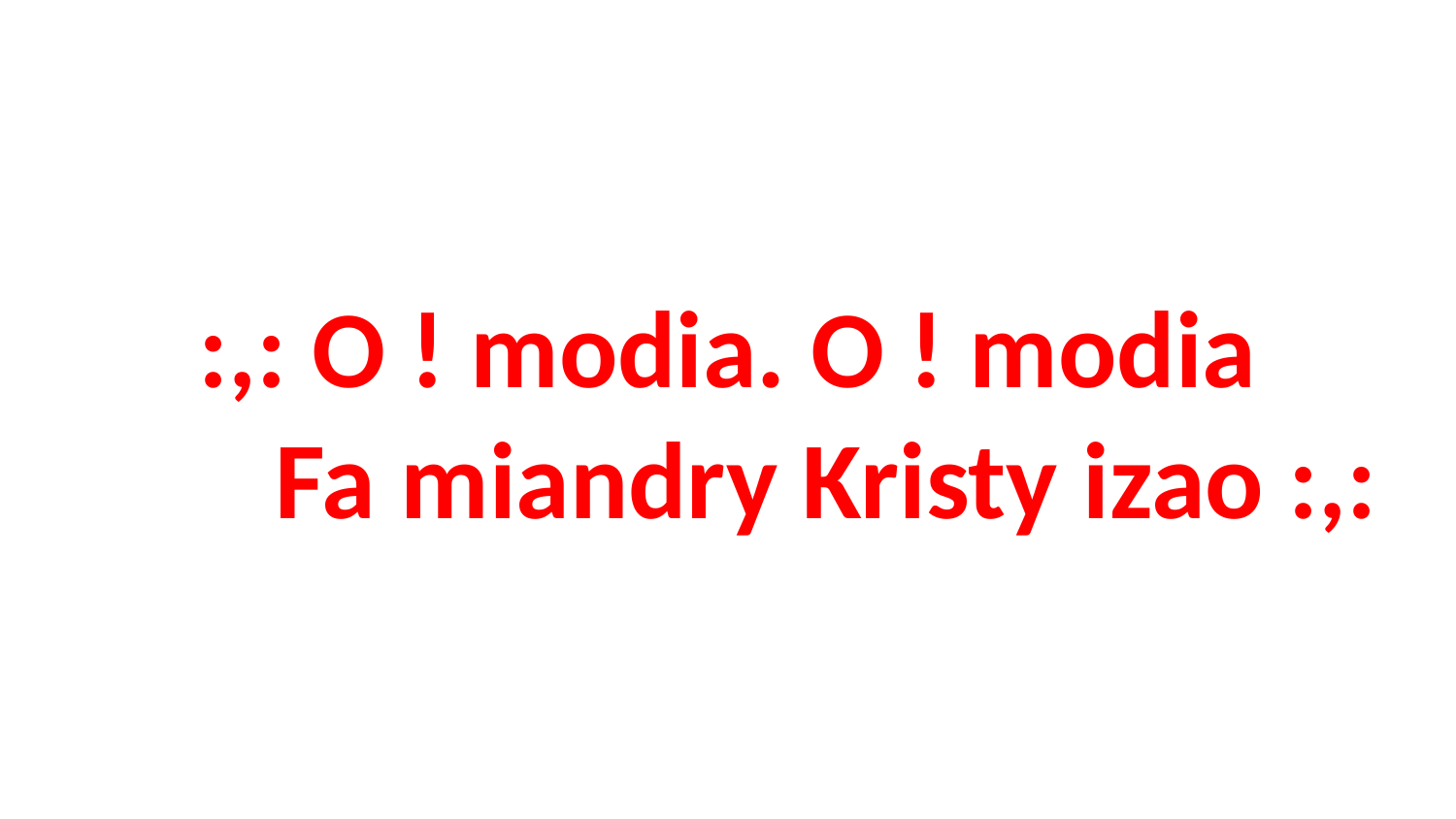

# :,: O ! modia. O ! modia Fa miandry Kristy izao :,: